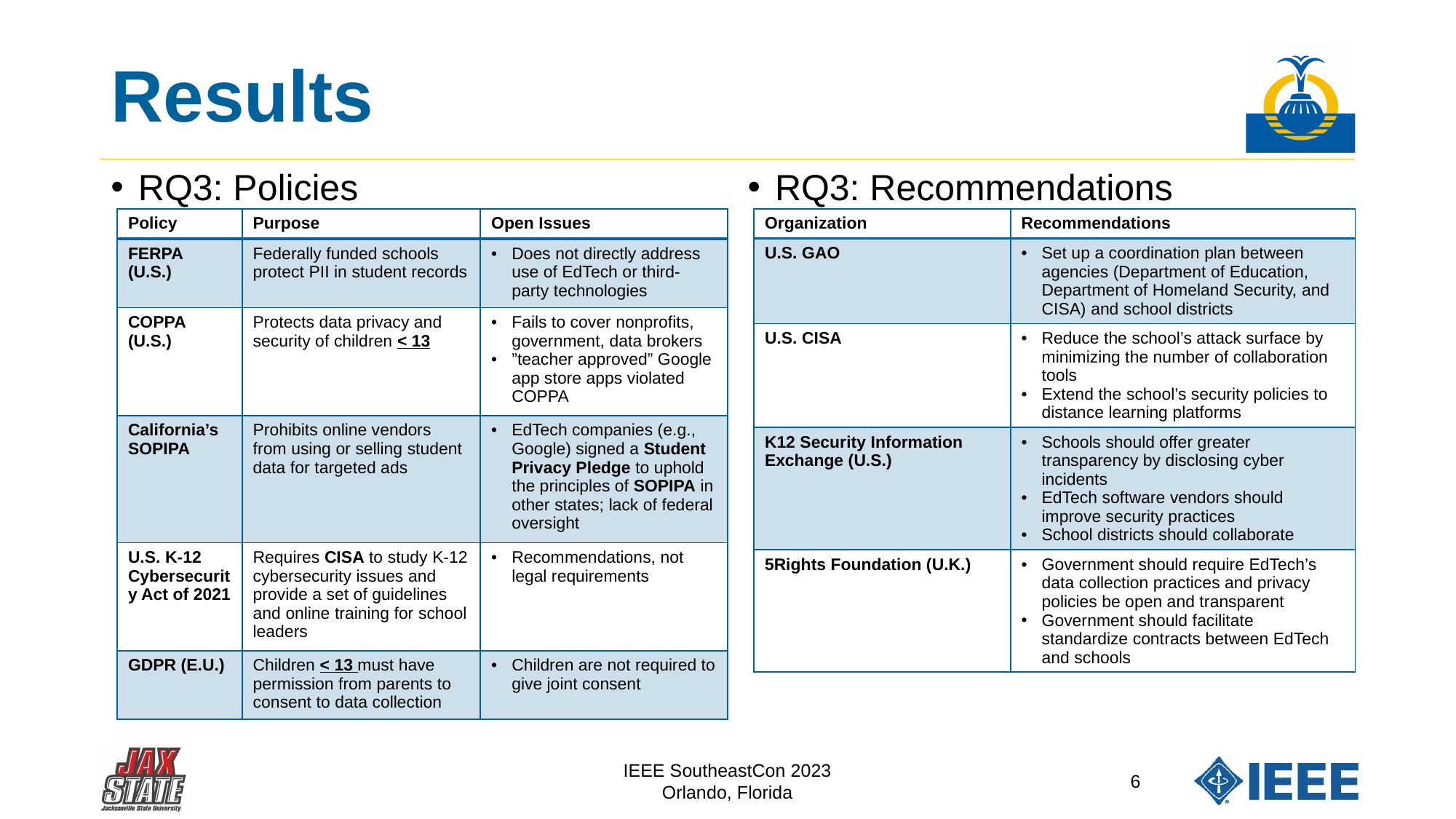

# Results
RQ3: Policies
RQ3: Recommendations
| Policy | Purpose | Open Issues |
| --- | --- | --- |
| FERPA (U.S.) | Federally funded schools protect PII in student records | Does not directly address use of EdTech or third-party technologies |
| COPPA (U.S.) | Protects data privacy and security of children < 13 | Fails to cover nonprofits, government, data brokers ”teacher approved” Google app store apps violated COPPA |
| California’s SOPIPA | Prohibits online vendors from using or selling student data for targeted ads | EdTech companies (e.g., Google) signed a Student Privacy Pledge to uphold the principles of SOPIPA in other states; lack of federal oversight |
| U.S. K-12 Cybersecurity Act of 2021 | Requires CISA to study K-12 cybersecurity issues and provide a set of guidelines and online training for school leaders | Recommendations, not legal requirements |
| GDPR (E.U.) | Children < 13 must have permission from parents to consent to data collection | Children are not required to give joint consent |
| Organization | Recommendations |
| --- | --- |
| U.S. GAO | Set up a coordination plan between agencies (Department of Education, Department of Homeland Security, and CISA) and school districts |
| U.S. CISA | Reduce the school’s attack surface by minimizing the number of collaboration tools Extend the school’s security policies to distance learning platforms |
| K12 Security Information Exchange (U.S.) | Schools should offer greater transparency by disclosing cyber incidents EdTech software vendors should improve security practices School districts should collaborate |
| 5Rights Foundation (U.K.) | Government should require EdTech’s data collection practices and privacy policies be open and transparent Government should facilitate standardize contracts between EdTech and schools |
IEEE SoutheastCon 2023
Orlando, Florida
6